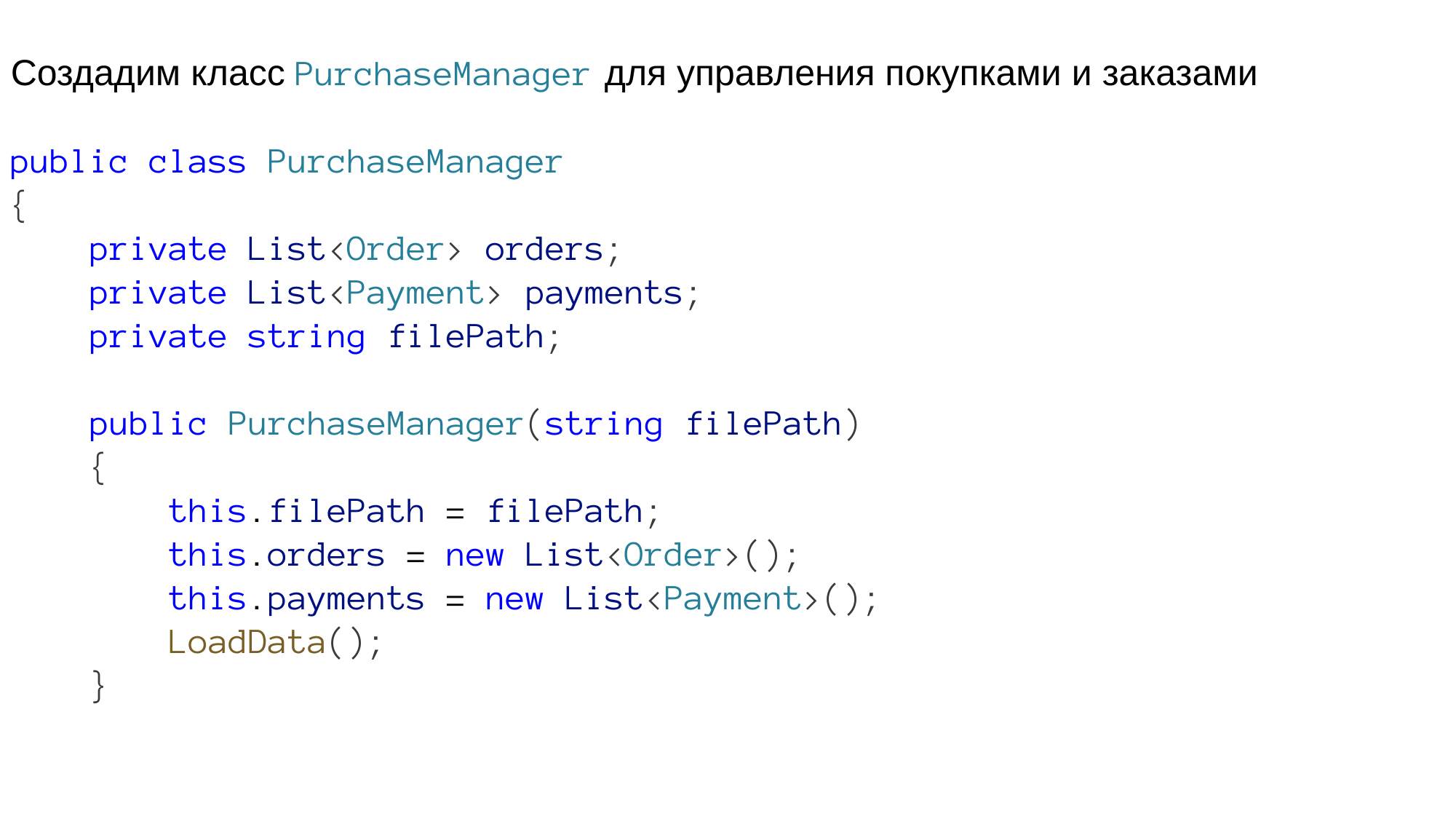

Создадим класс PurchaseManager для управления покупками и заказами

public class PurchaseManager
{
    private List<Order> orders;
    private List<Payment> payments;
    private string filePath;
    public PurchaseManager(string filePath)
    {
        this.filePath = filePath;
        this.orders = new List<Order>();
        this.payments = new List<Payment>();
        LoadData();
    }